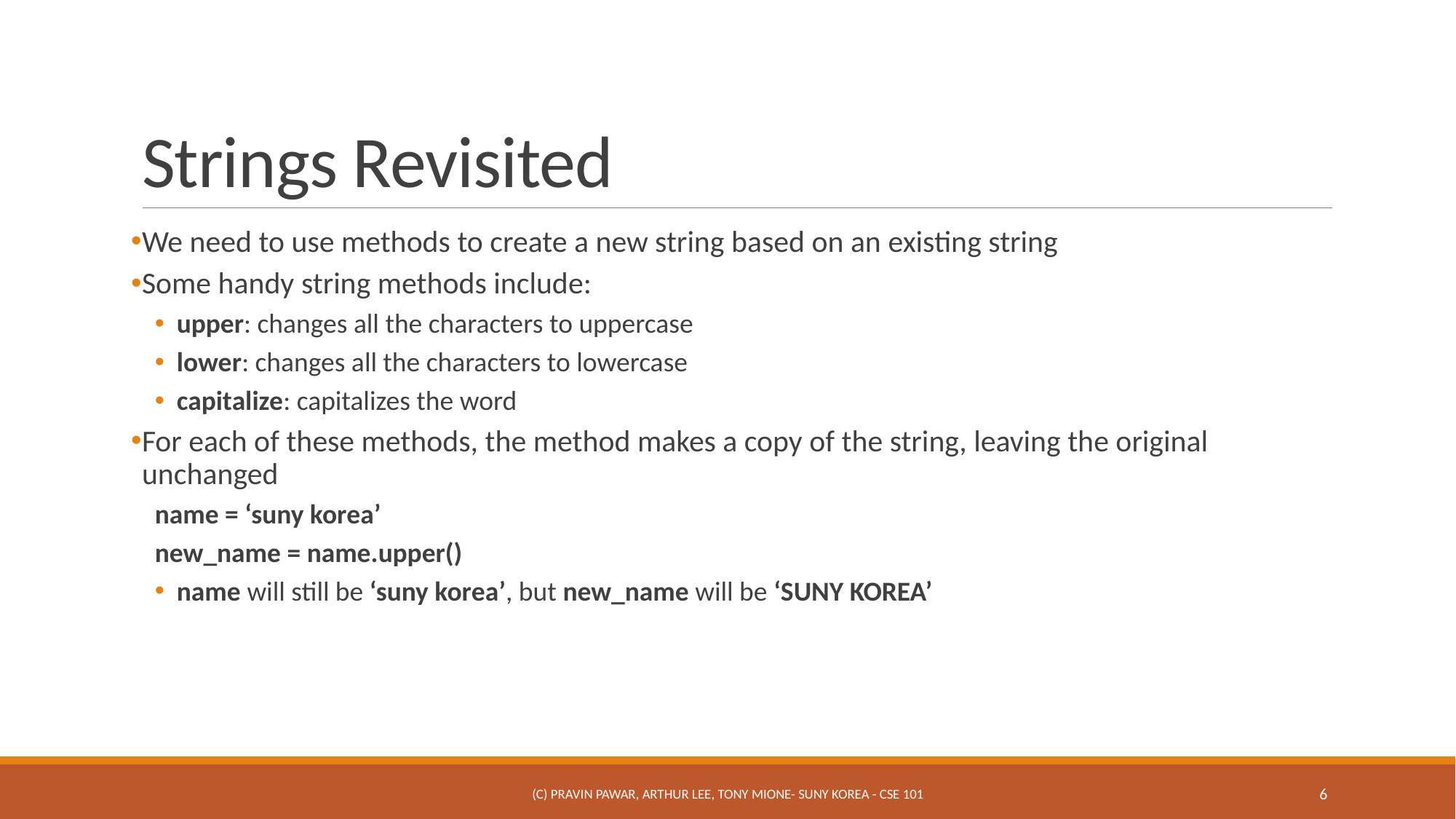

# Strings Revisited
We need to use methods to create a new string based on an existing string
Some handy string methods include:
upper: changes all the characters to uppercase
lower: changes all the characters to lowercase
capitalize: capitalizes the word
For each of these methods, the method makes a copy of the string, leaving the original unchanged
name = ‘suny korea’
new_name = name.upper()
name will still be ‘suny korea’, but new_name will be ‘SUNY KOREA’

(c) Pravin Pawar, Arthur Lee, Tony Mione- SUNY Korea - CSE 101
6